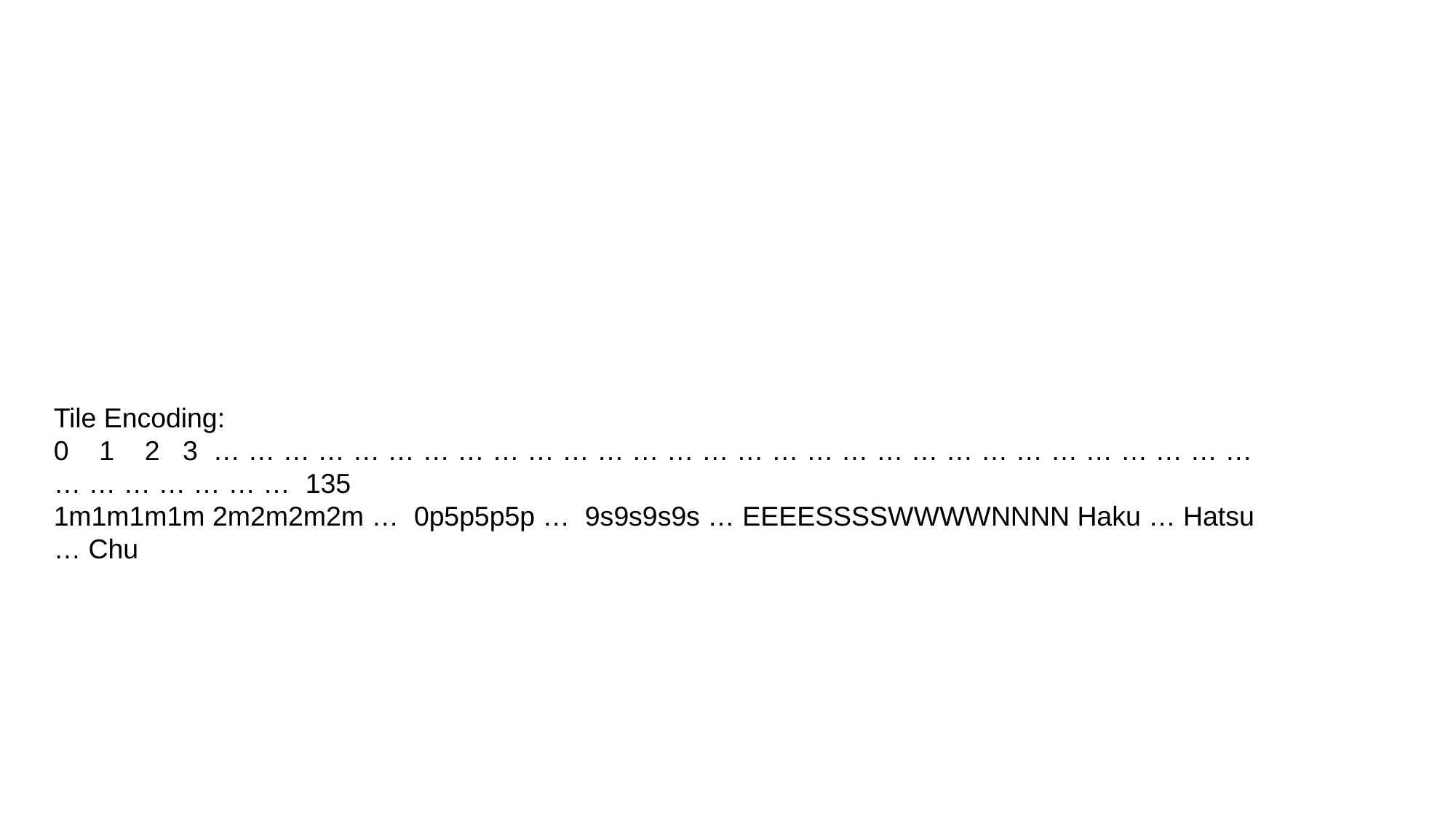

Tile Encoding:
0    1    2   3  … … … … … … … … … … … … … … … … … … … … … … … … … … … … … … … … … … … … …  135
1m1m1m1m 2m2m2m2m …  0p5p5p5p …  9s9s9s9s … EEEESSSSWWWWNNNN Haku … Hatsu … Chu